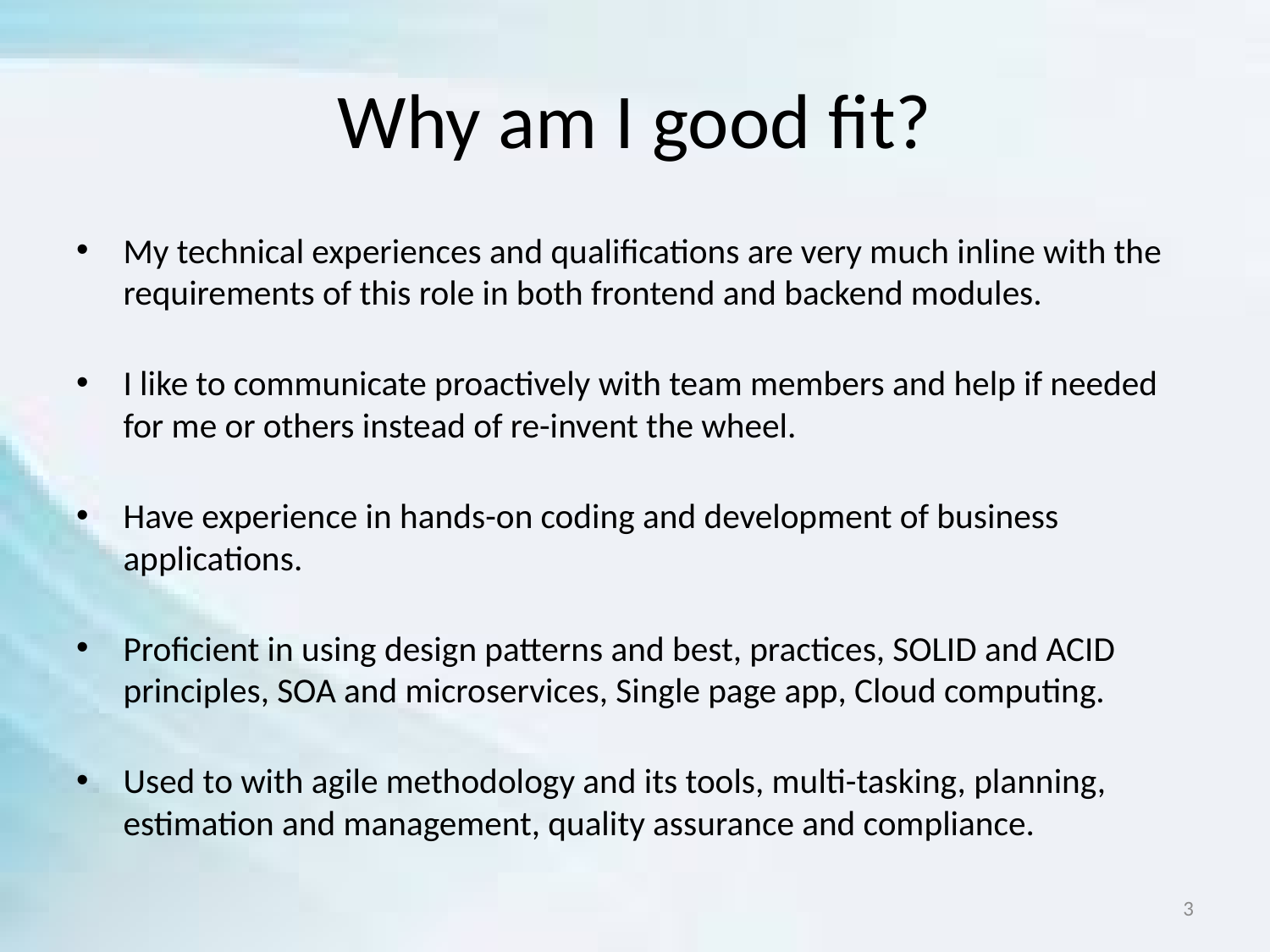

# Why am I good fit?
My technical experiences and qualifications are very much inline with the requirements of this role in both frontend and backend modules.
I like to communicate proactively with team members and help if needed for me or others instead of re-invent the wheel.
Have experience in hands-on coding and development of business applications.
Proficient in using design patterns and best, practices, SOLID and ACID principles, SOA and microservices, Single page app, Cloud computing.
Used to with agile methodology and its tools, multi-tasking, planning, estimation and management, quality assurance and compliance.

3